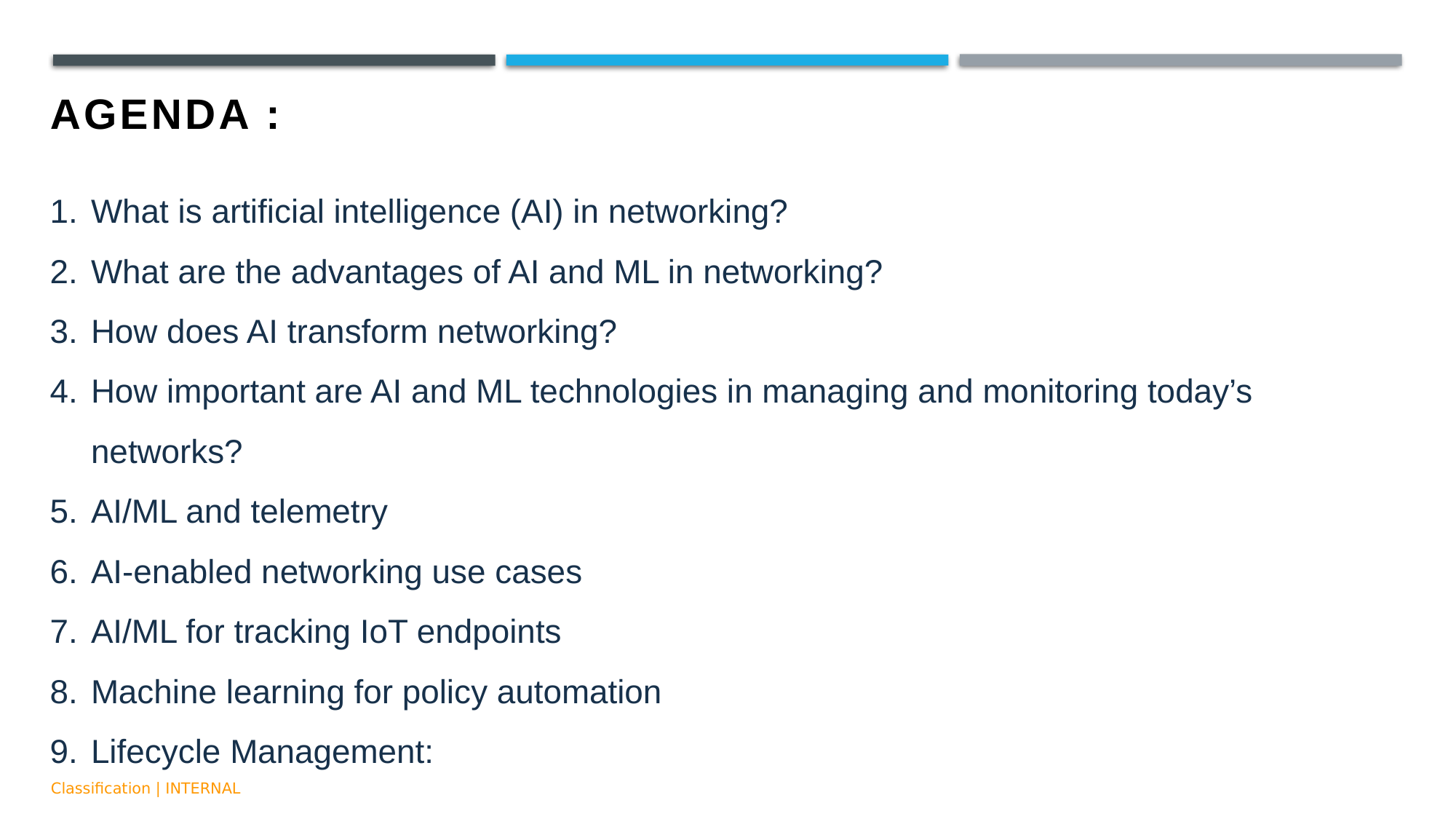

# AGENDA :
What is artificial intelligence (AI) in networking?
What are the advantages of AI and ML in networking?
How does AI transform networking?
How important are AI and ML technologies in managing and monitoring today’s networks?
AI/ML and telemetry
AI-enabled networking use cases
AI/ML for tracking IoT endpoints
Machine learning for policy automation
Lifecycle Management:

Classification | INTERNAL